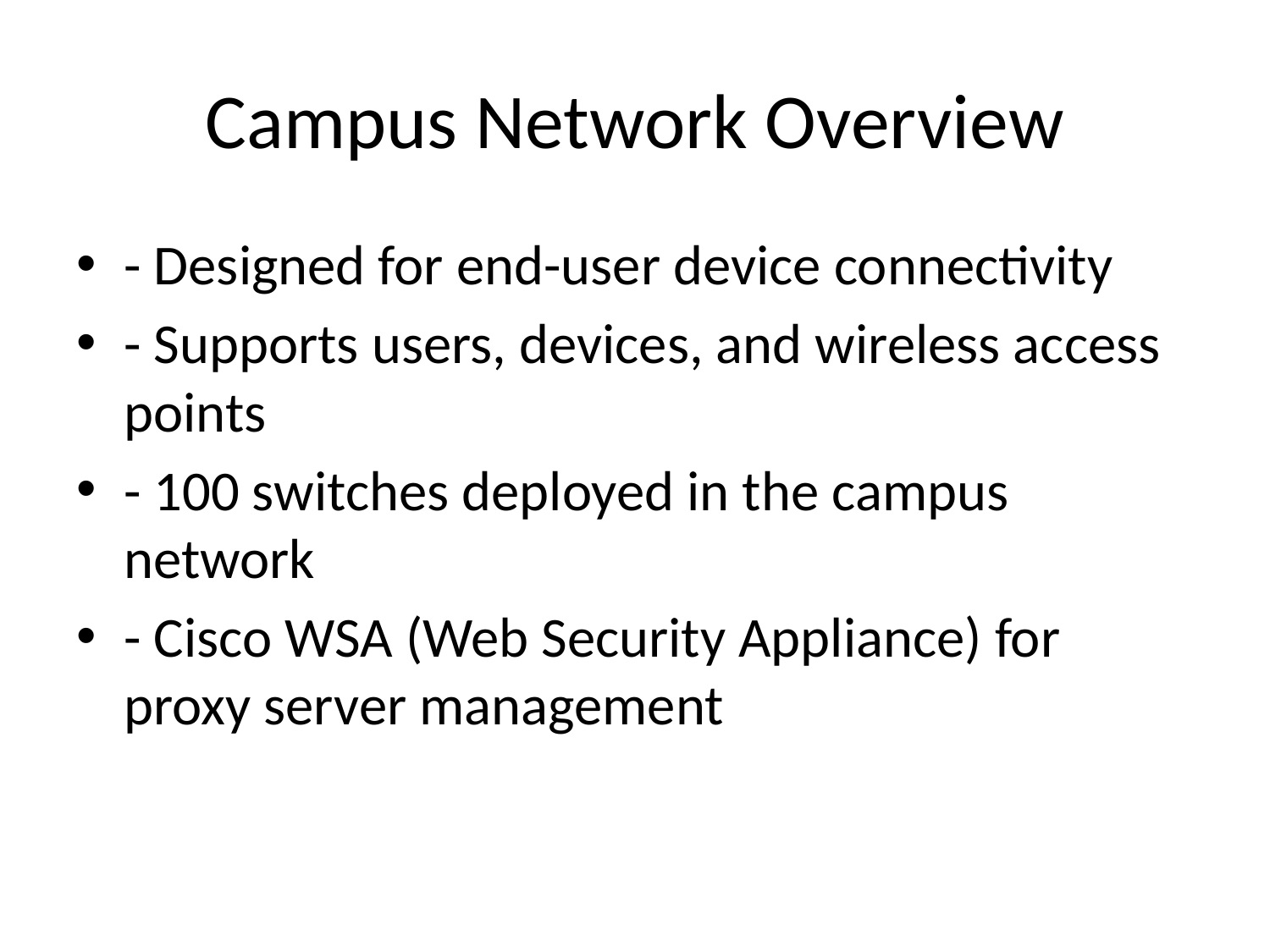

# Campus Network Overview
- Designed for end-user device connectivity
- Supports users, devices, and wireless access points
- 100 switches deployed in the campus network
- Cisco WSA (Web Security Appliance) for proxy server management